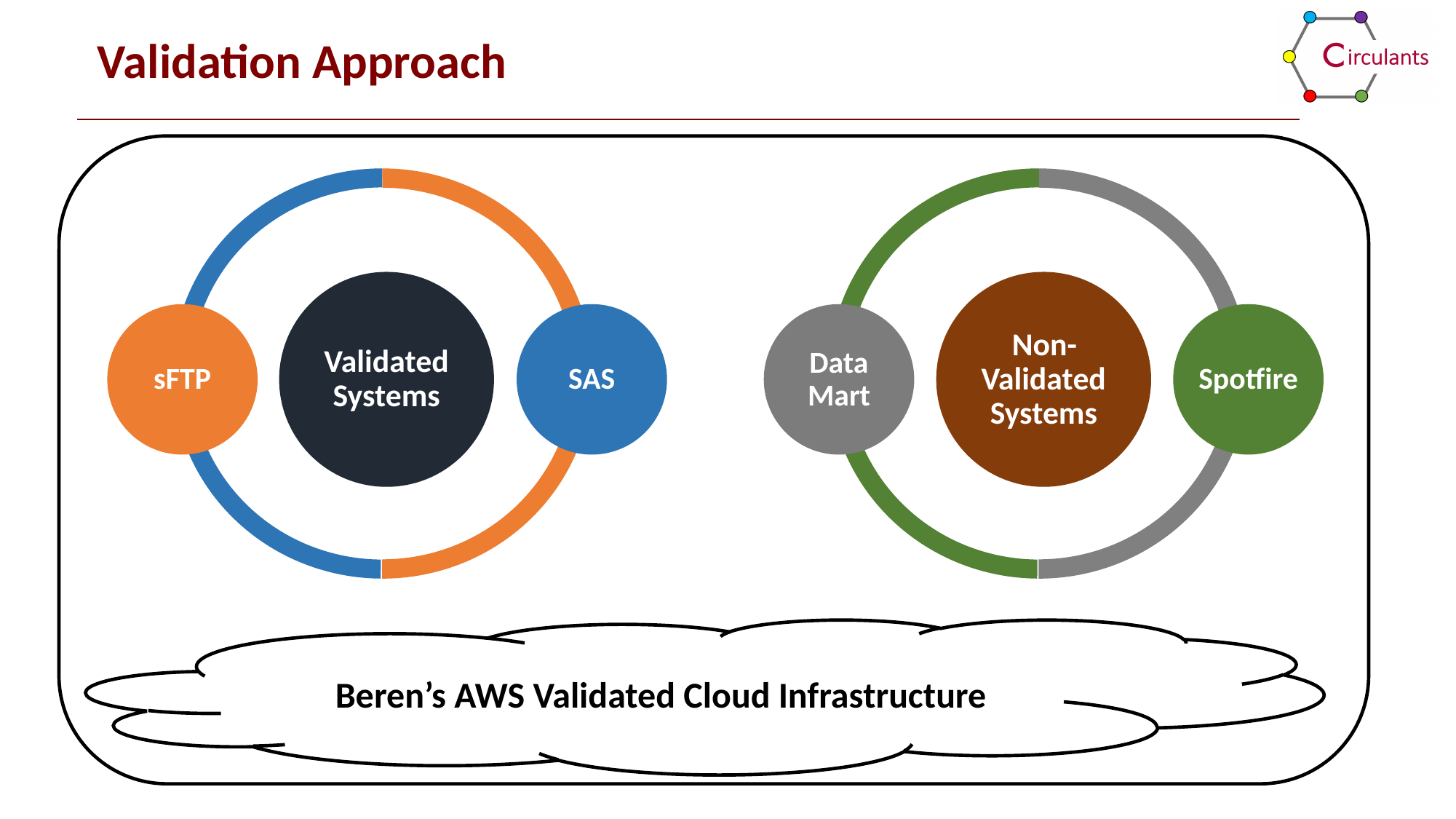

# Validation Approach

Validated Systems
sFTP
SAS

Non-Validated Systems
Data Mart
Spotfire

Beren’s AWS Validated Cloud Infrastructure